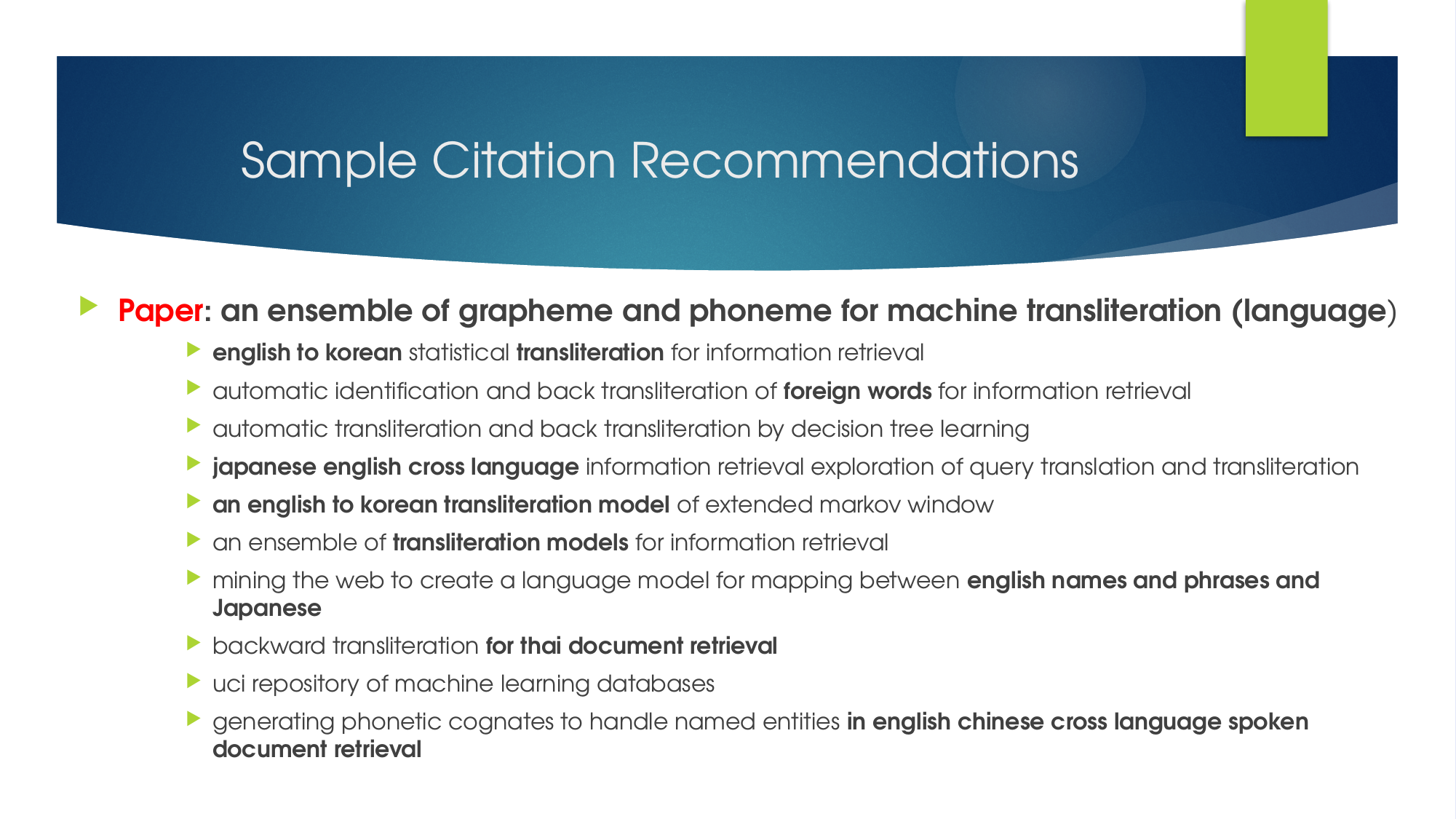

# Sample Citation Recommendations
Paper: an ensemble of grapheme and phoneme for machine transliteration (language)
english to korean statistical transliteration for information retrieval
automatic identification and back transliteration of foreign words for information retrieval
automatic transliteration and back transliteration by decision tree learning
japanese english cross language information retrieval exploration of query translation and transliteration
an english to korean transliteration model of extended markov window
an ensemble of transliteration models for information retrieval
mining the web to create a language model for mapping between english names and phrases and Japanese
backward transliteration for thai document retrieval
uci repository of machine learning databases
generating phonetic cognates to handle named entities in english chinese cross language spoken document retrieval